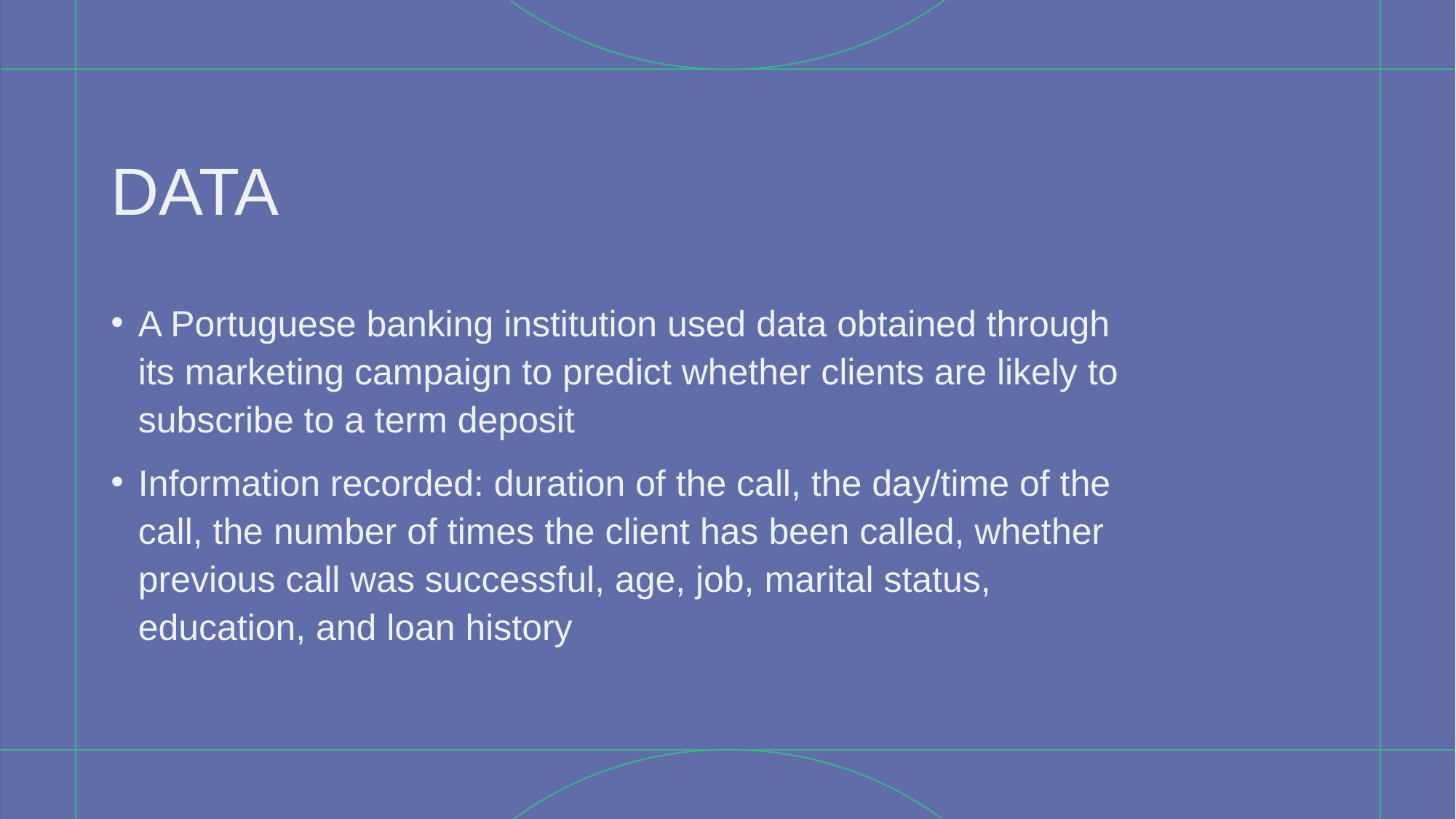

# DATA
A Portuguese banking institution used data obtained through its marketing campaign to predict whether clients are likely to subscribe to a term deposit
Information recorded: duration of the call, the day/time of the call, the number of times the client has been called, whether previous call was successful, age, job, marital status, education, and loan history